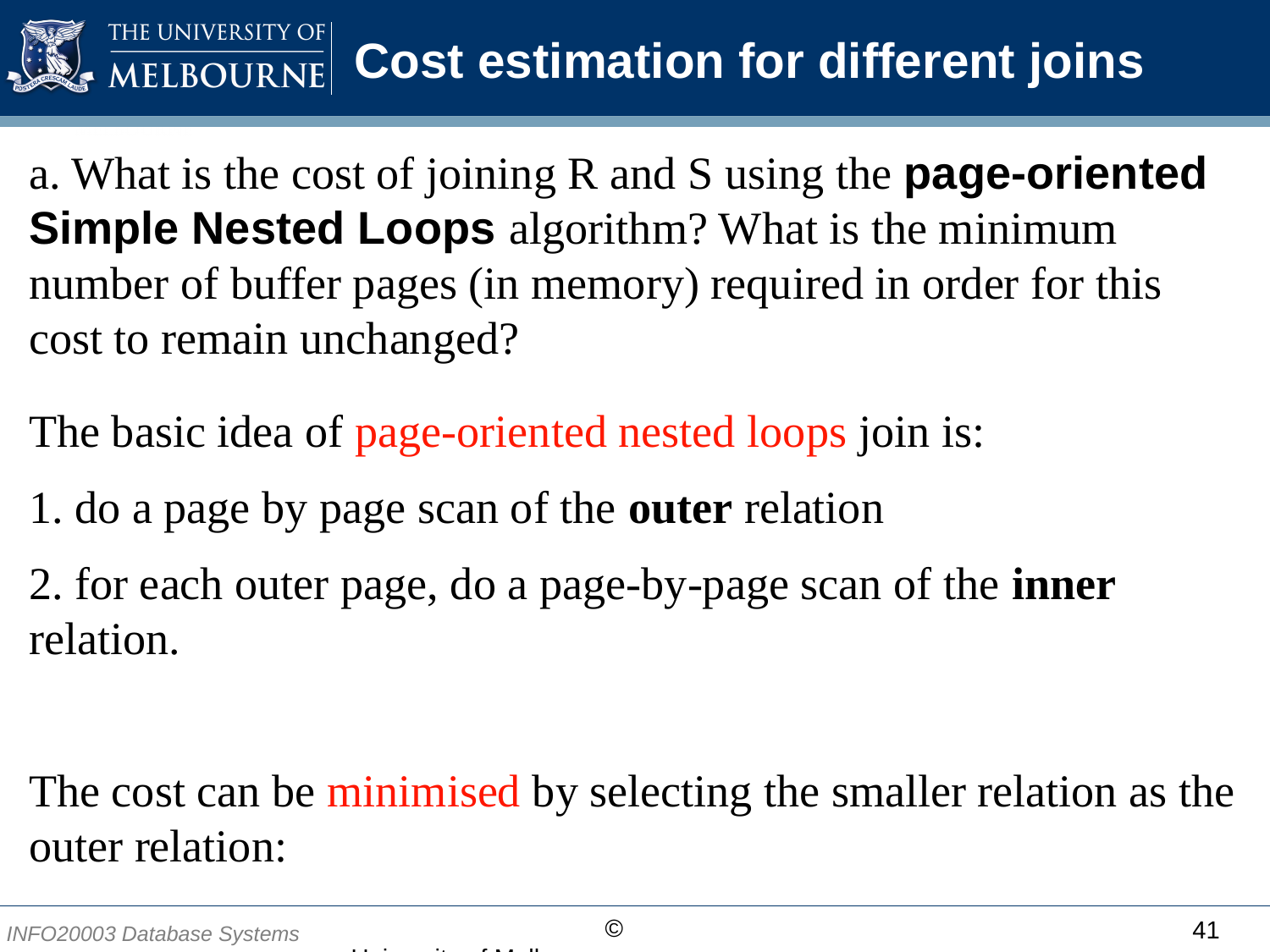

# Cost estimation for different joins
a. What is the cost of joining R and S using the page-oriented Simple Nested Loops algorithm? What is the minimum number of buffer pages (in memory) required in order for this cost to remain unchanged?
The basic idea of page-oriented nested loops join is:
1. do a page by page scan of the outer relation
2. for each outer page, do a page-by-page scan of the inner relation.

The cost can be minimised by selecting the smaller relation as the outer relation:
41